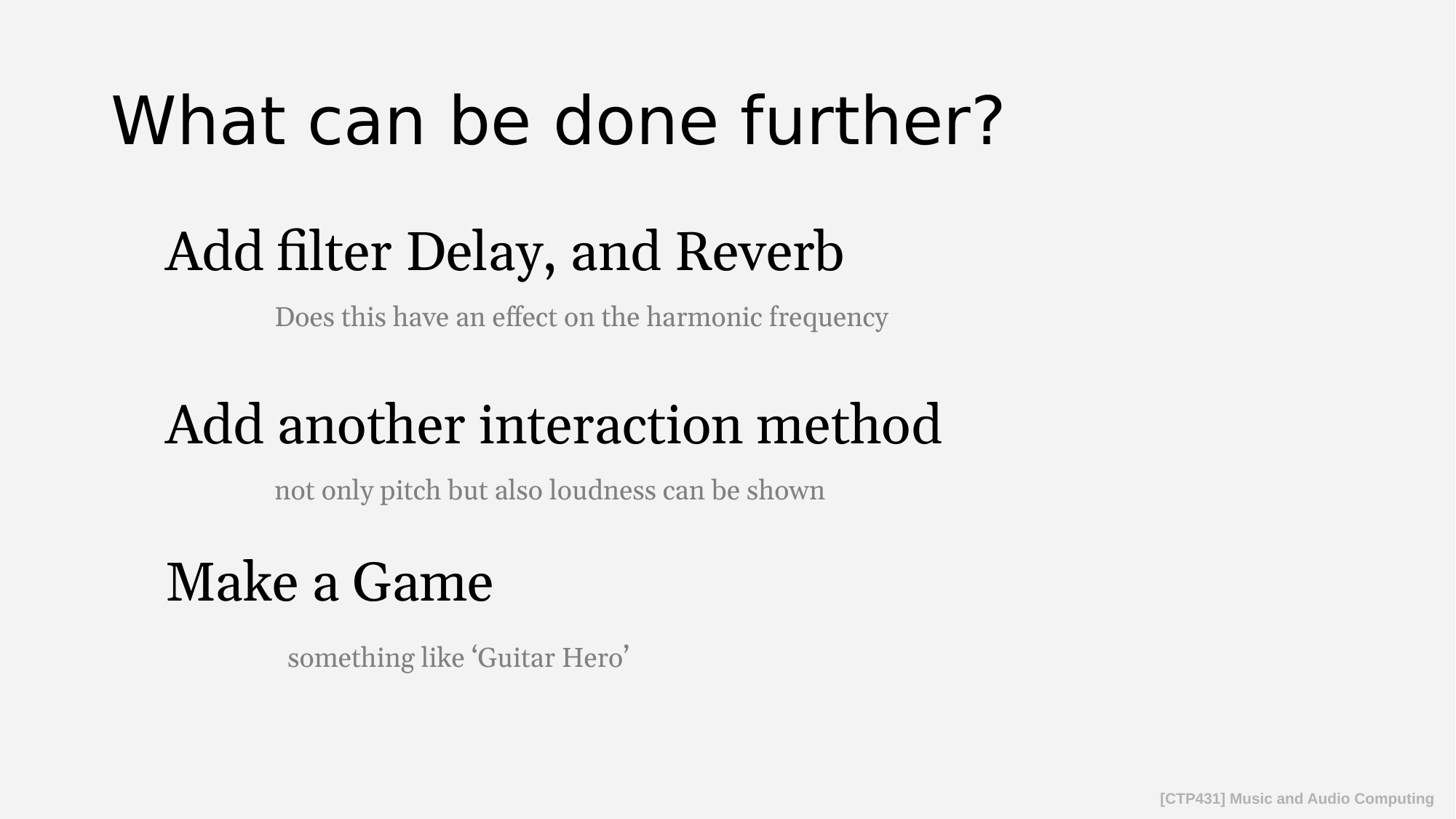

# What can be done further?
Add filter Delay, and Reverb
	Does this have an effect on the harmonic frequency

Add another interaction method
 	not only pitch but also loudness can be shown

Make a Game
	 something like ‘Guitar Hero’

[CTP431] Music and Audio Computing